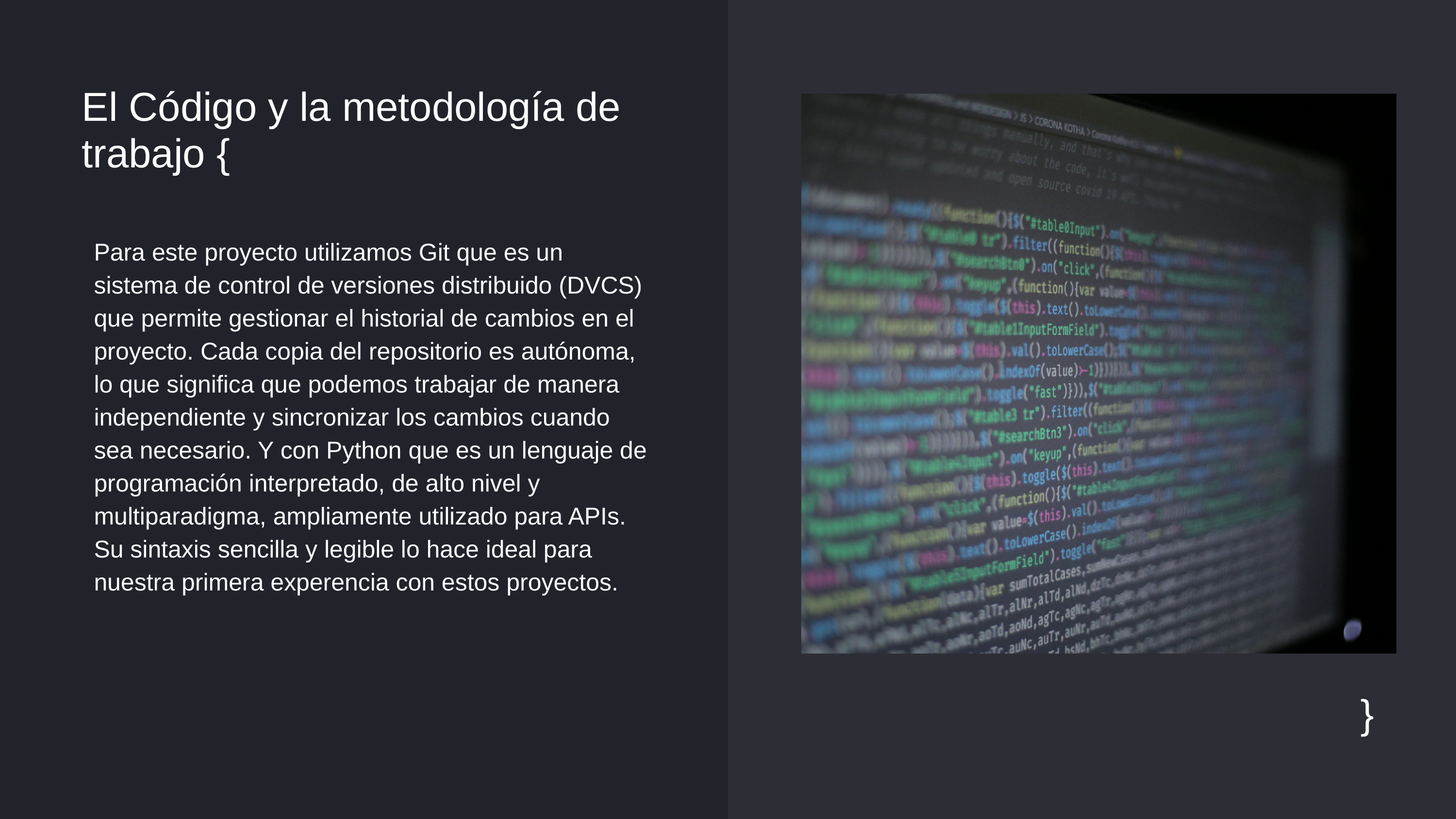

El Código y la metodología de trabajo {

Para este proyecto utilizamos Git que es un sistema de control de versiones distribuido (DVCS) que permite gestionar el historial de cambios en el proyecto. Cada copia del repositorio es autónoma, lo que significa que podemos trabajar de manera independiente y sincronizar los cambios cuando sea necesario. Y con Python que es un lenguaje de programación interpretado, de alto nivel y multiparadigma, ampliamente utilizado para APIs. Su sintaxis sencilla y legible lo hace ideal para nuestra primera experencia con estos proyectos.
}